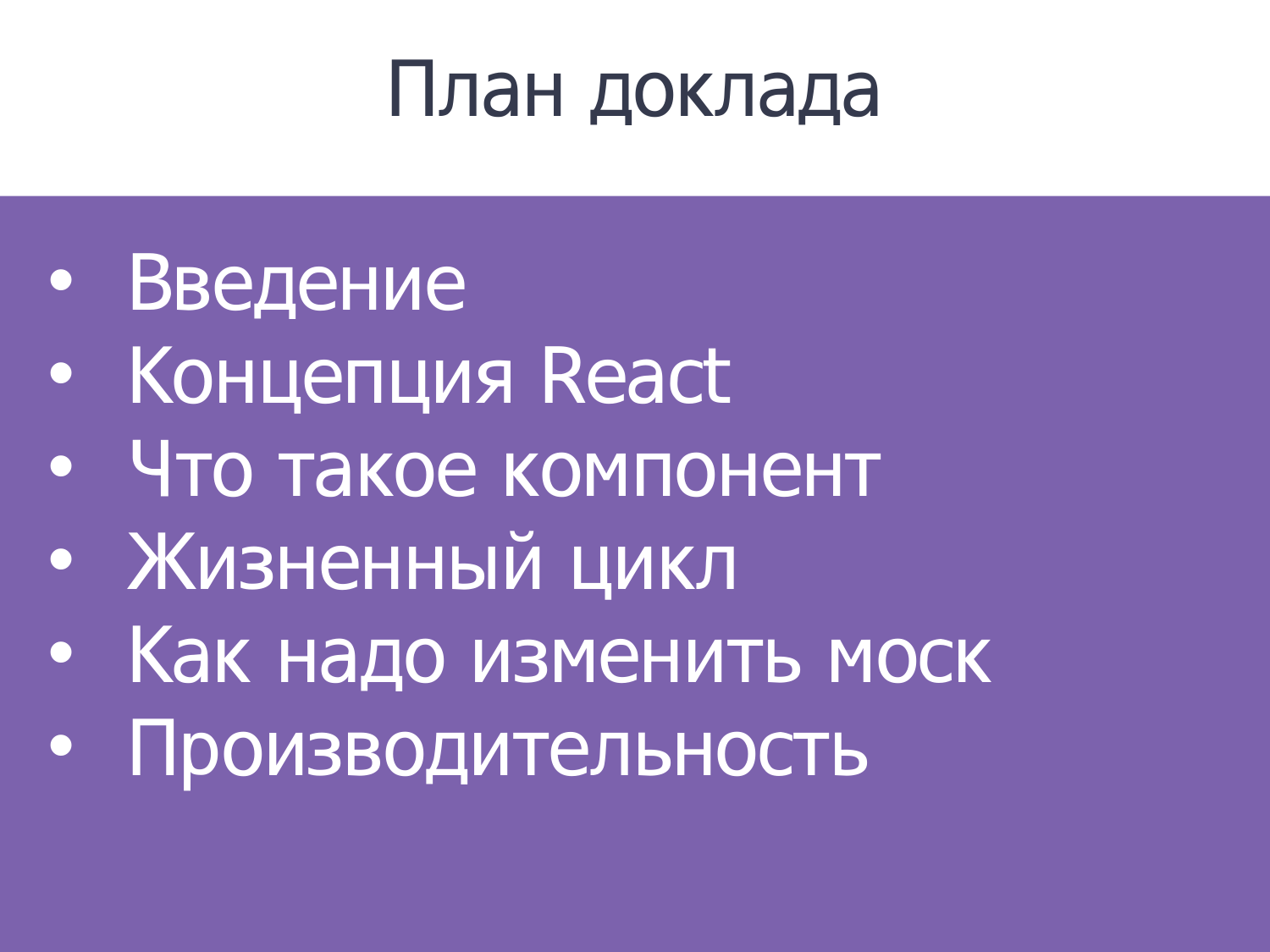

# План доклада

Введение
Концепция React
Что такое компонент
Жизненный цикл
Как надо изменить моск
Производительность